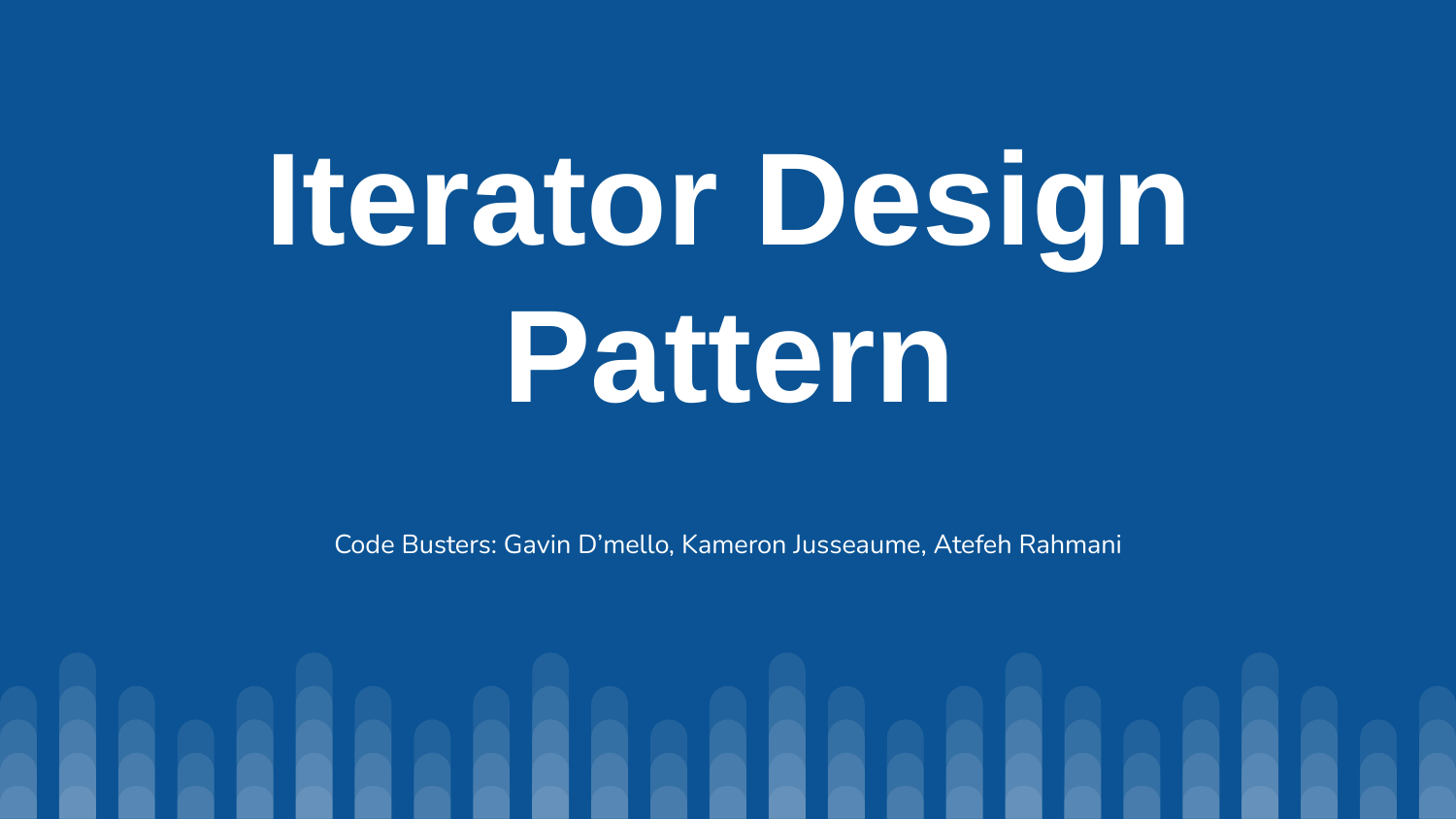

# Iterator Design Pattern
Code Busters: Gavin D’mello, Kameron Jusseaume, Atefeh Rahmani